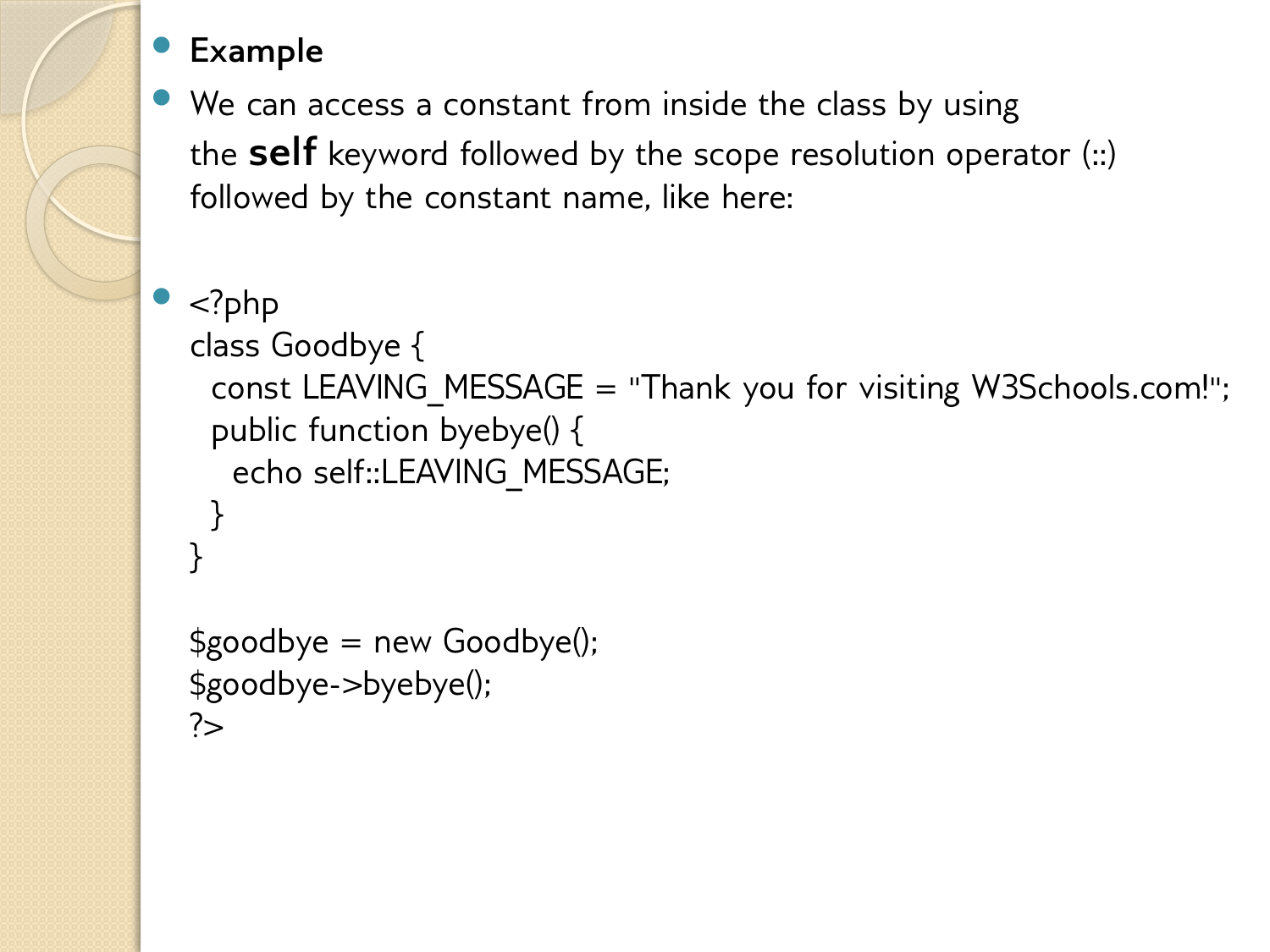

Example
We can access a constant from inside the class by using the self keyword followed by the scope resolution operator (::) followed by the constant name, like here:

<?php
class Goodbye {
  const LEAVING_MESSAGE = "Thank you for visiting W3Schools.com!";
  public function byebye() {
    echo self::LEAVING_MESSAGE;
  }
}
$goodbye = new Goodbye();
$goodbye->byebye();
?>